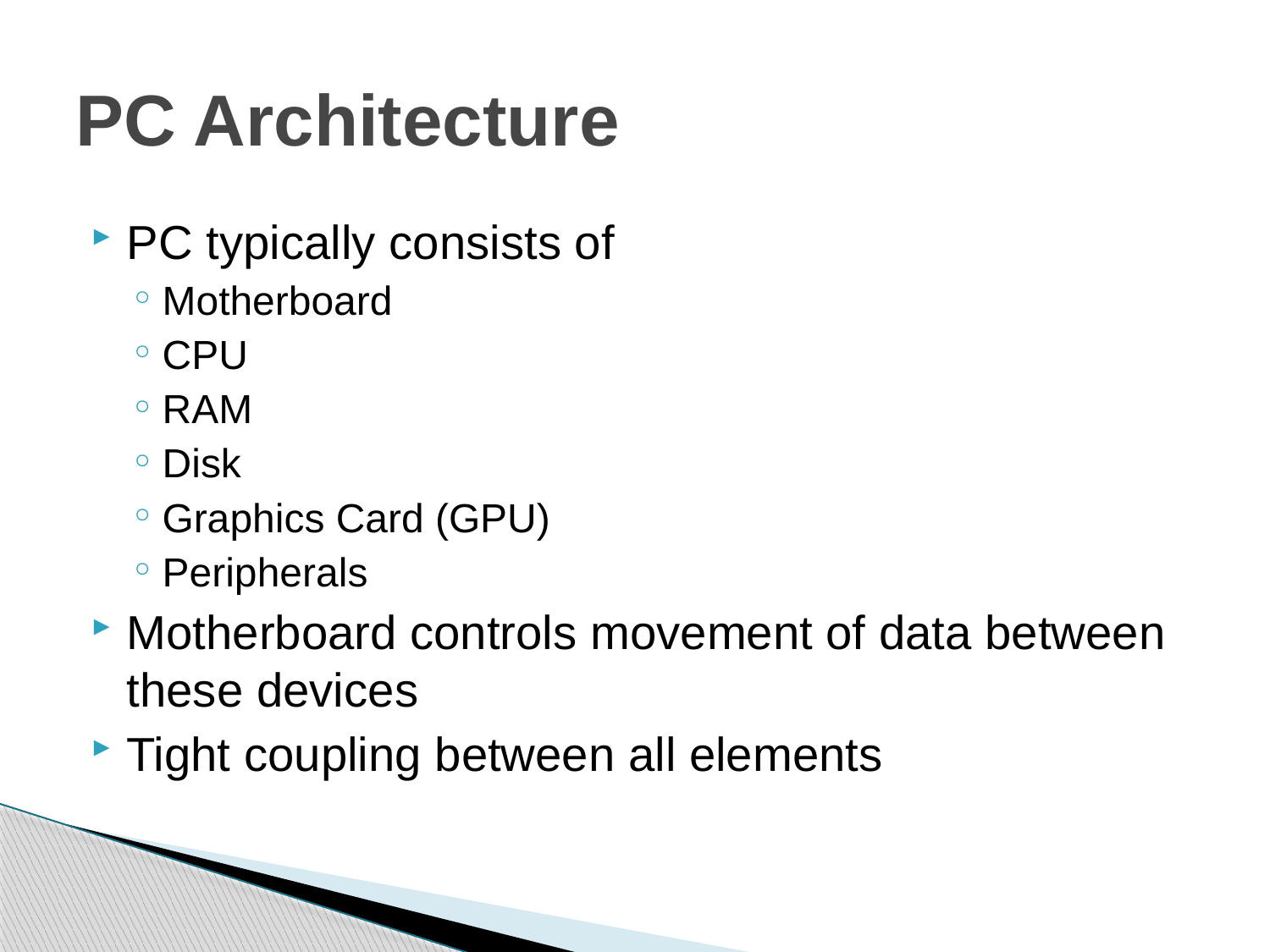

# PC Architecture
PC typically consists of
Motherboard
CPU
RAM
Disk
Graphics Card (GPU)
Peripherals
Motherboard controls movement of data between these devices
Tight coupling between all elements